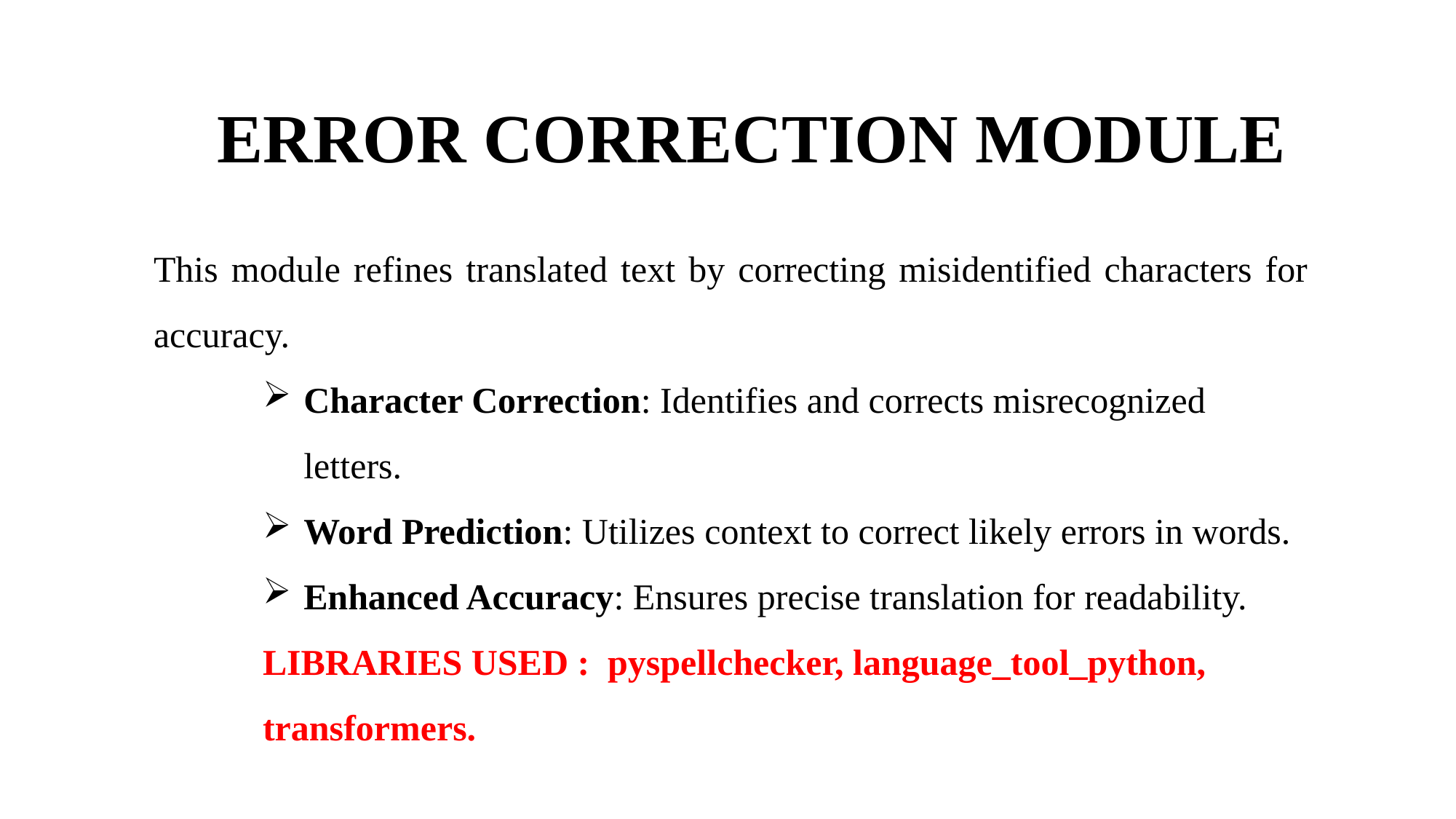

# ERROR CORRECTION MODULE

This module refines translated text by correcting misidentified characters for accuracy.
Character Correction: Identifies and corrects misrecognized letters.
Word Prediction: Utilizes context to correct likely errors in words.
Enhanced Accuracy: Ensures precise translation for readability.
LIBRARIES USED :  pyspellchecker, language_tool_python, transformers.